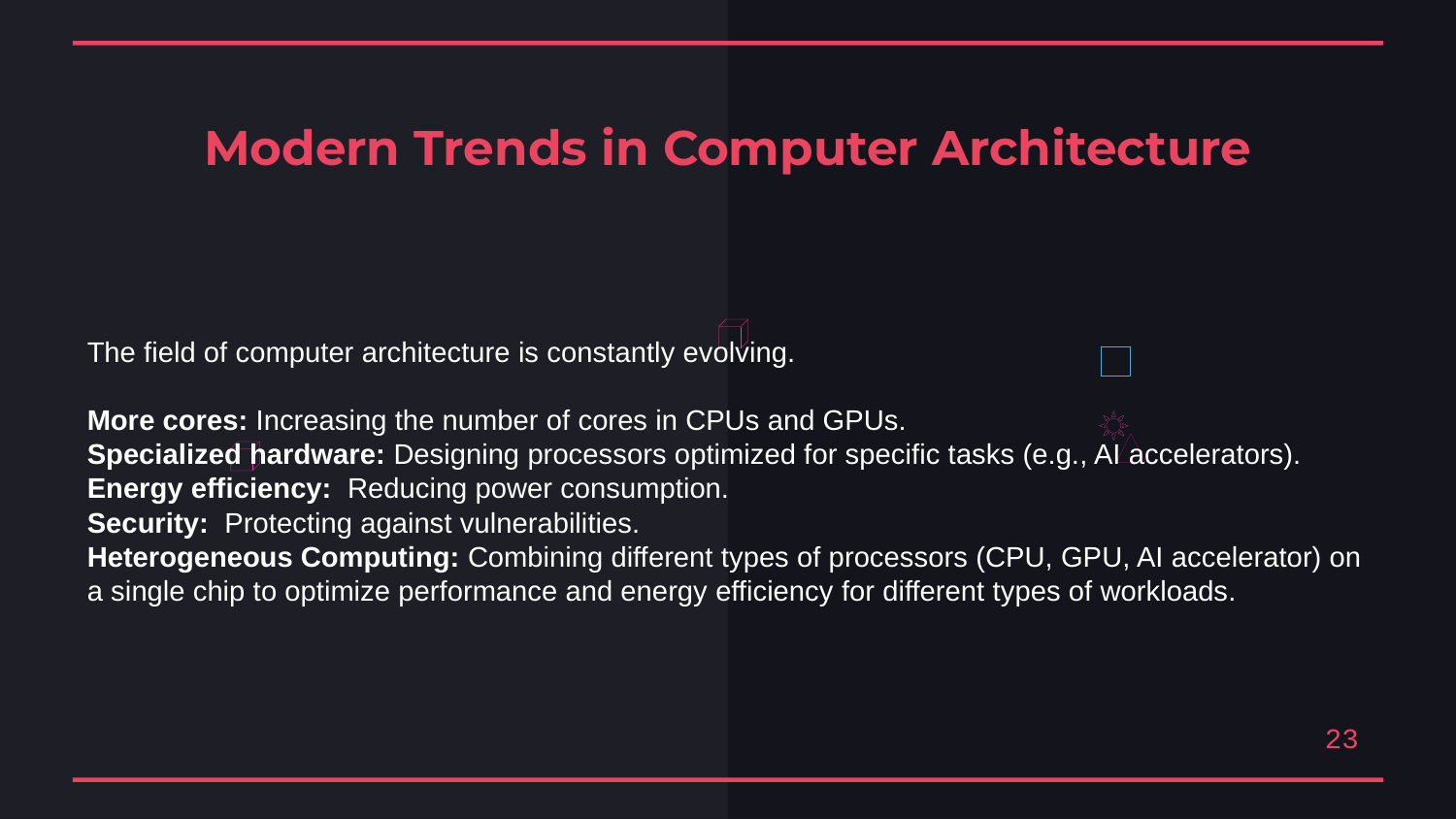

Modern Trends in Computer Architecture
The field of computer architecture is constantly evolving.

More cores: Increasing the number of cores in CPUs and GPUs.
Specialized hardware: Designing processors optimized for specific tasks (e.g., AI accelerators).
Energy efficiency:  Reducing power consumption.
Security:  Protecting against vulnerabilities.
Heterogeneous Computing: Combining different types of processors (CPU, GPU, AI accelerator) on a single chip to optimize performance and energy efficiency for different types of workloads.

23